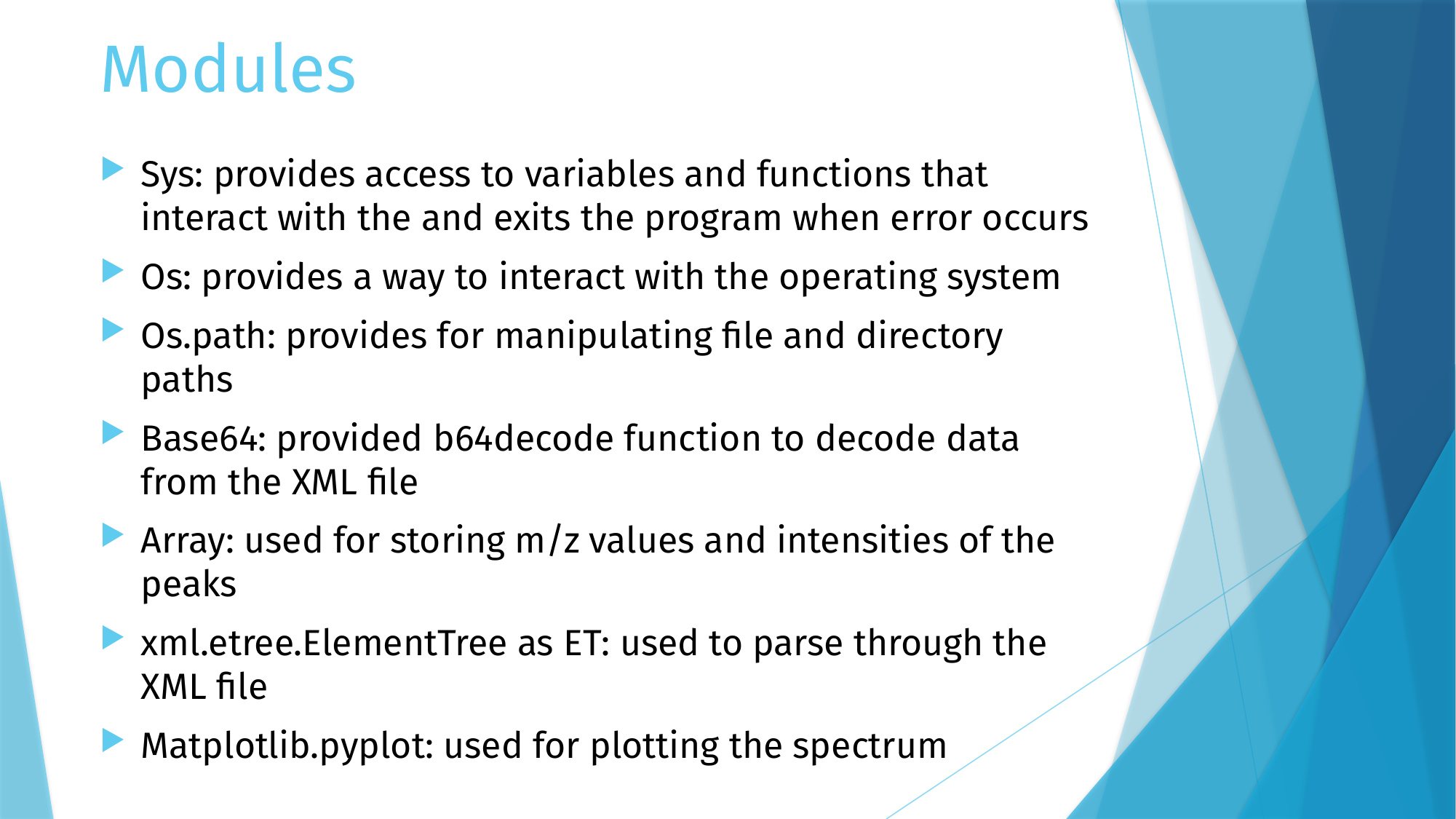

# Modules
Sys: provides access to variables and functions that interact with the and exits the program when error occurs
Os: provides a way to interact with the operating system
Os.path: provides for manipulating file and directory paths
Base64: provided b64decode function to decode data from the XML file
Array: used for storing m/z values and intensities of the peaks
xml.etree.ElementTree as ET: used to parse through the XML file
Matplotlib.pyplot: used for plotting the spectrum